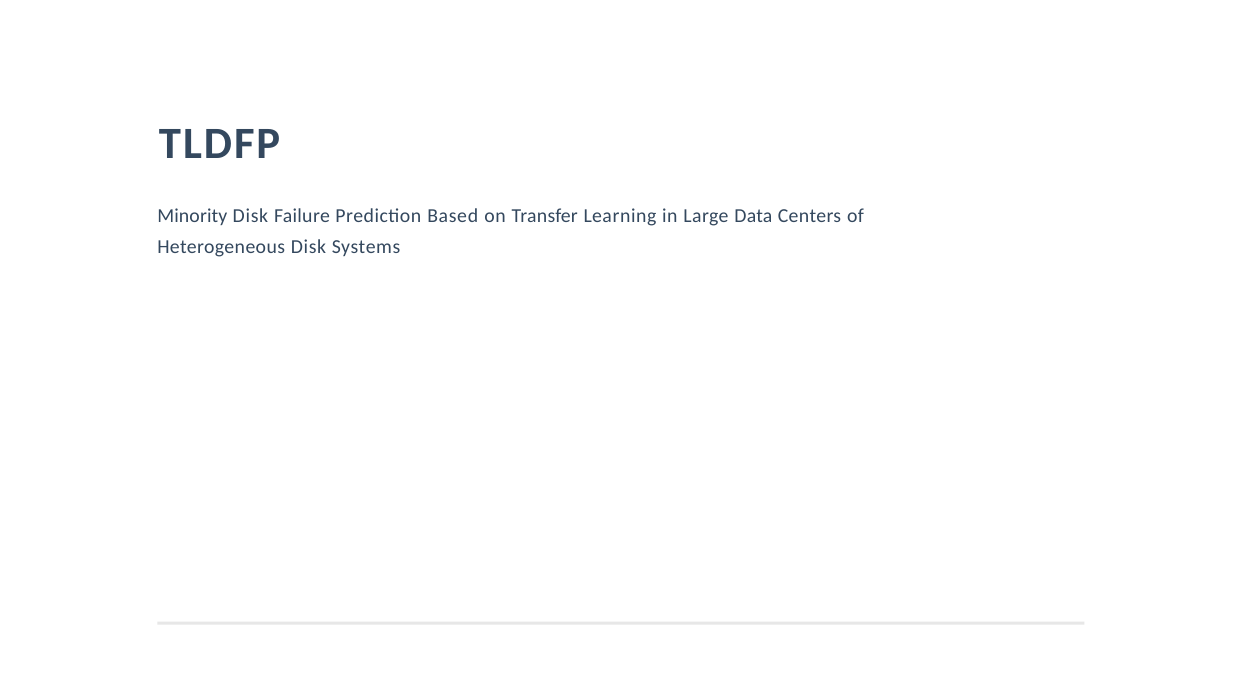

# TLDFP
Minority Disk Failure Prediction Based on Transfer Learning in Large Data Centers of  Heterogeneous Disk Systems